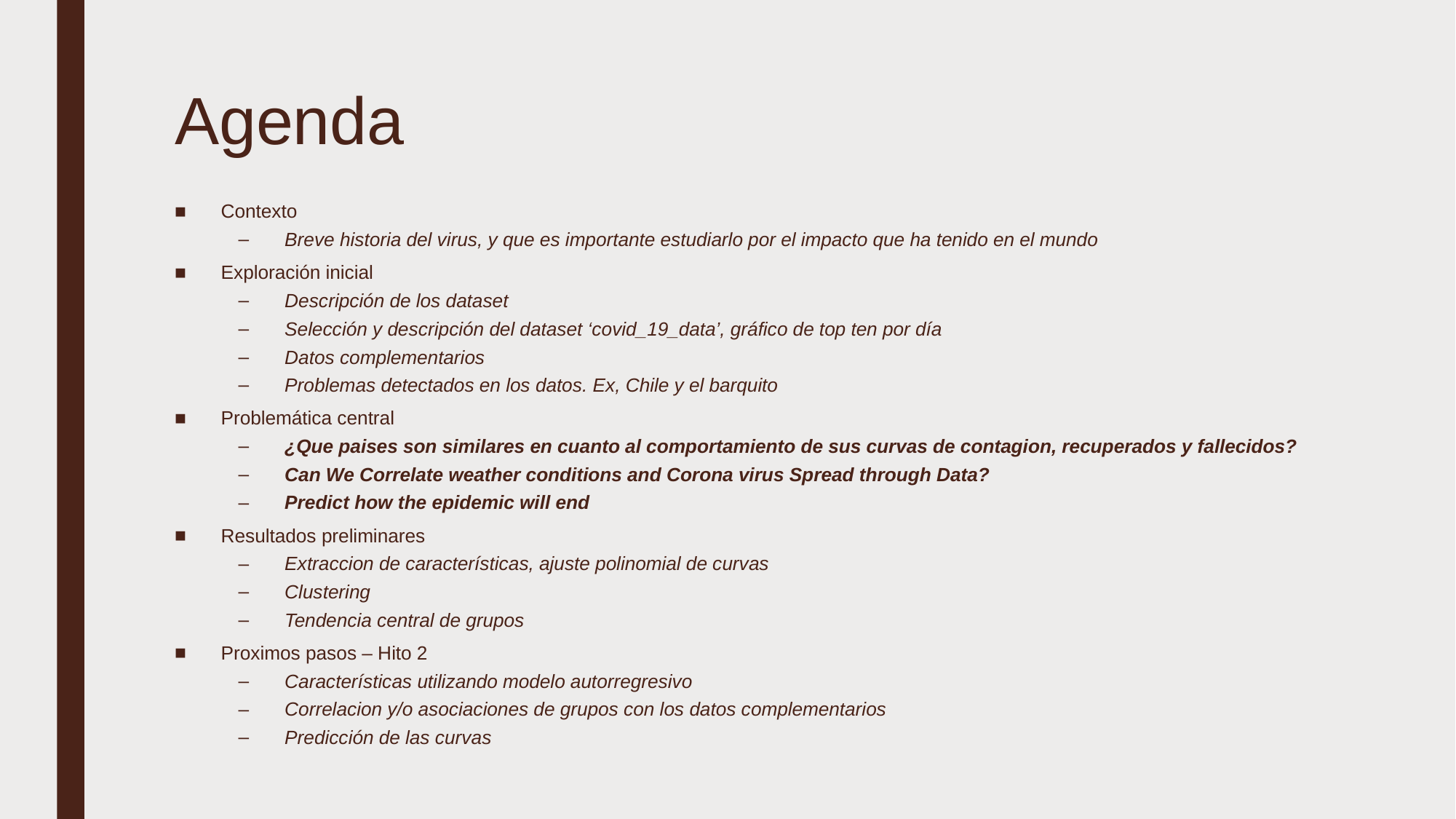

# Agenda
Contexto
Breve historia del virus, y que es importante estudiarlo por el impacto que ha tenido en el mundo
Exploración inicial
Descripción de los dataset
Selección y descripción del dataset ‘covid_19_data’, gráfico de top ten por día
Datos complementarios
Problemas detectados en los datos. Ex, Chile y el barquito
Problemática central
¿Que paises son similares en cuanto al comportamiento de sus curvas de contagion, recuperados y fallecidos?
Can We Correlate weather conditions and Corona virus Spread through Data?
Predict how the epidemic will end
Resultados preliminares
Extraccion de características, ajuste polinomial de curvas
Clustering
Tendencia central de grupos
Proximos pasos – Hito 2
Características utilizando modelo autorregresivo
Correlacion y/o asociaciones de grupos con los datos complementarios
Predicción de las curvas